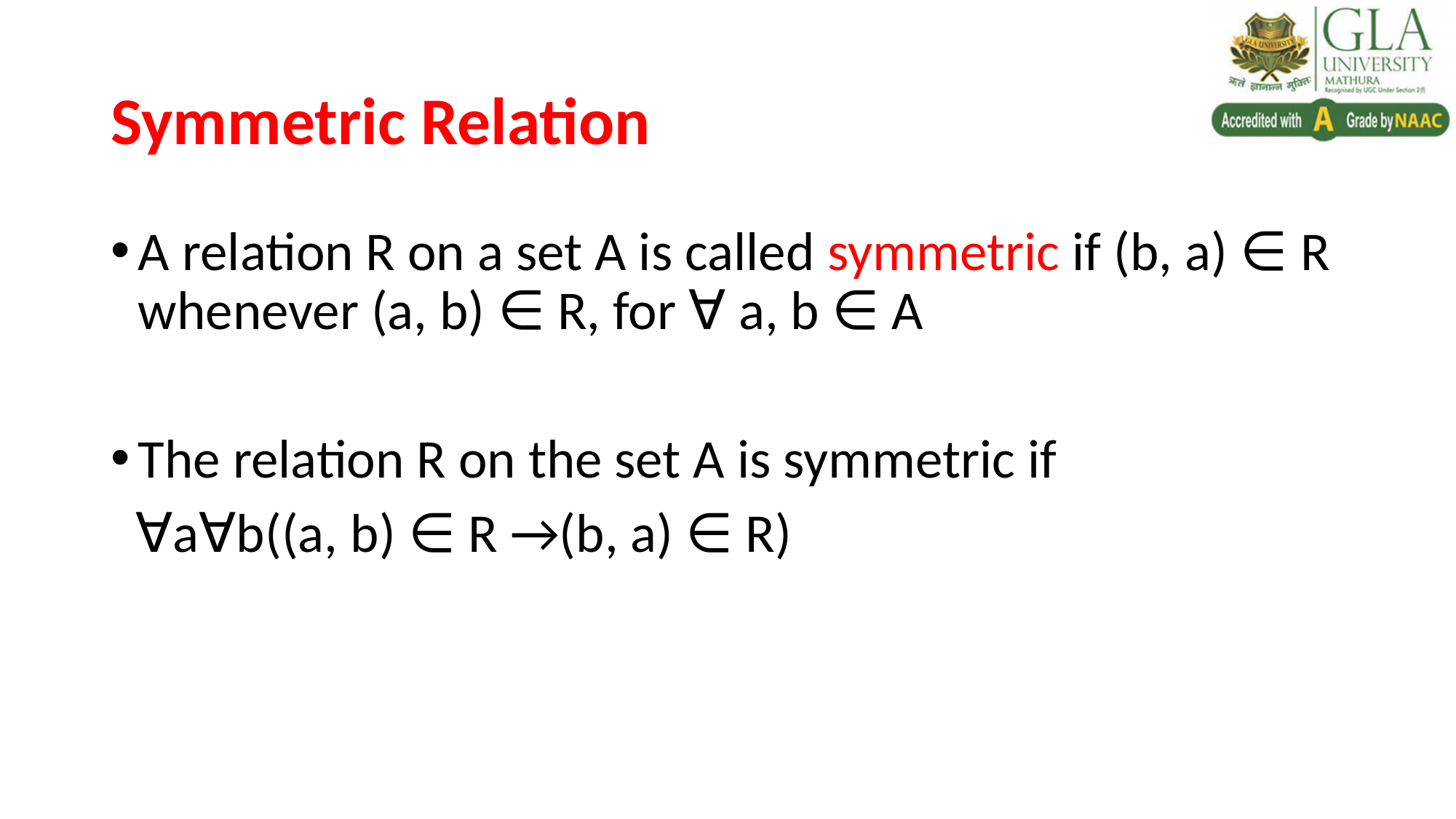

# Symmetric Relation
A relation R on a set A is called symmetric if (b, a) ∈ R whenever (a, b) ∈ R, for ∀ a, b ∈ A

The relation R on the set A is symmetric if
  ∀a∀b((a, b) ∈ R →(b, a) ∈ R)